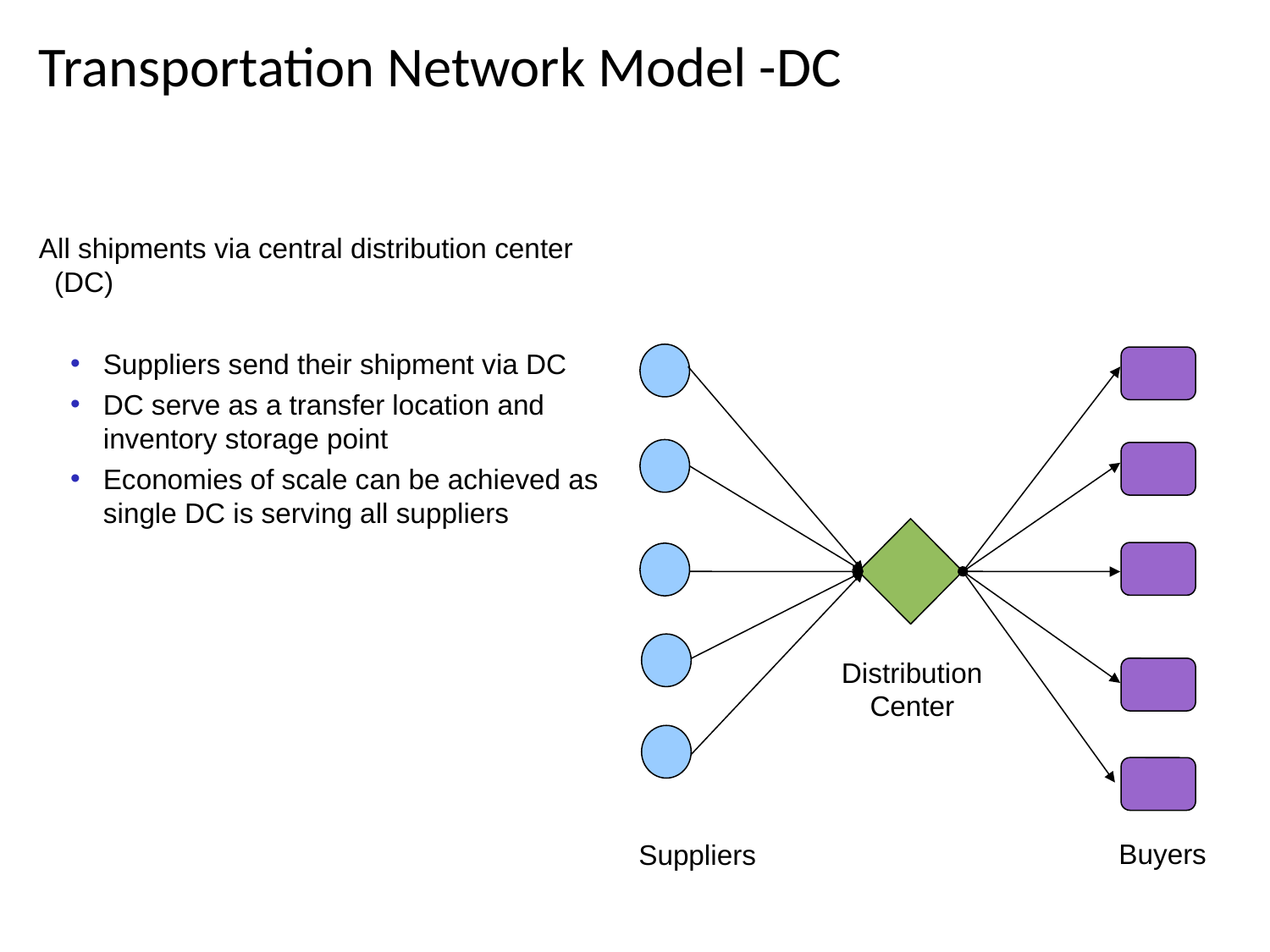

Transportation Network Model -DC
All shipments via central distribution center  (DC)

Suppliers send their shipment via DC
DC serve as a transfer location and inventory storage point
Economies of scale can be achieved as single DC is serving all suppliers

Distribution Center

Buyers
Suppliers